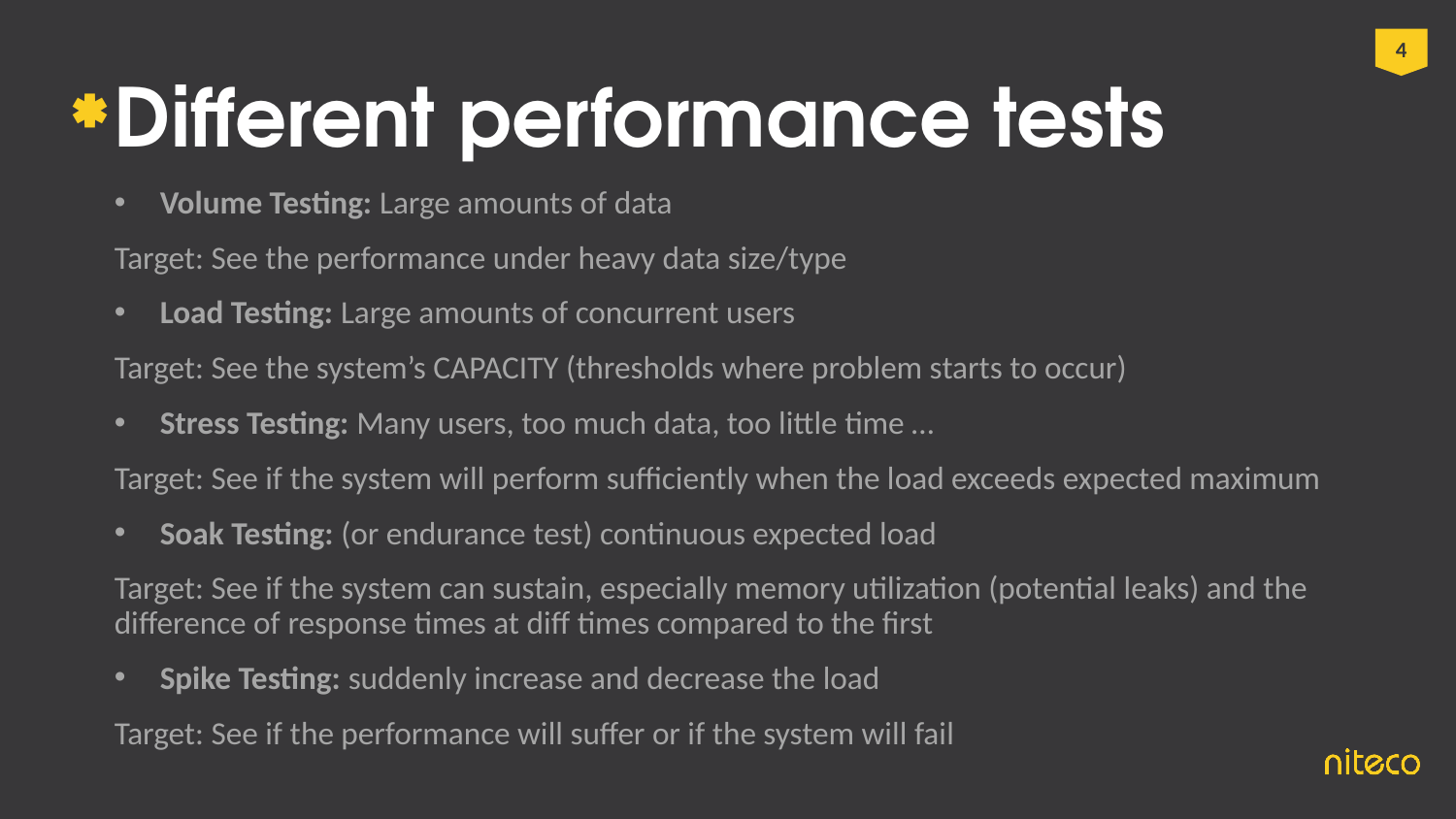

# Different performance tests
Volume Testing: Large amounts of data
Target: See the performance under heavy data size/type
Load Testing: Large amounts of concurrent users
Target: See the system’s CAPACITY (thresholds where problem starts to occur)
Stress Testing: Many users, too much data, too little time …
Target: See if the system will perform sufficiently when the load exceeds expected maximum
Soak Testing: (or endurance test) continuous expected load
Target: See if the system can sustain, especially memory utilization (potential leaks) and the difference of response times at diff times compared to the first
Spike Testing: suddenly increase and decrease the load
Target: See if the performance will suffer or if the system will fail